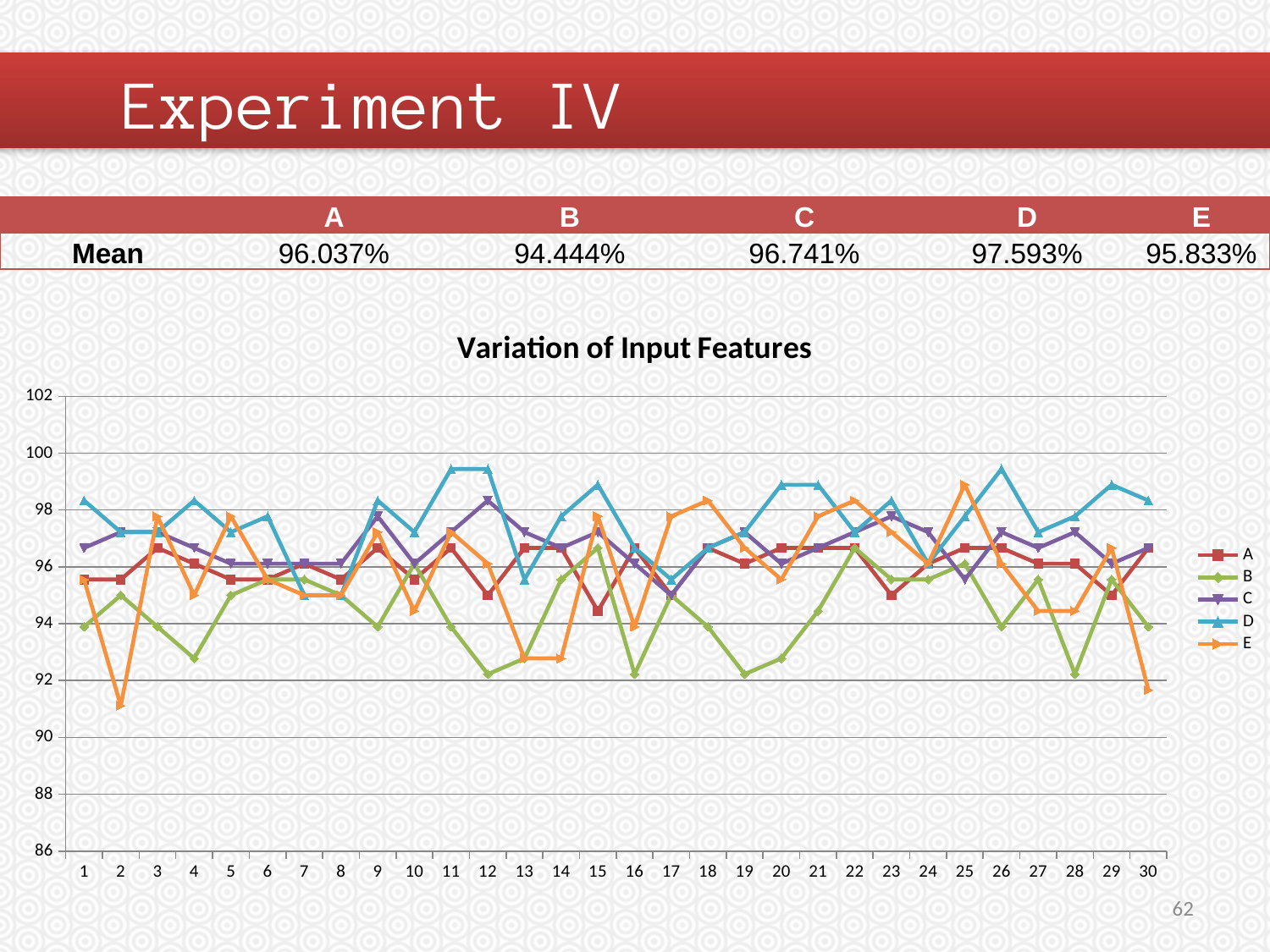

#
	Experiment IV
|  | A | B | C | D | E |
| --- | --- | --- | --- | --- | --- |
| Mean | 96.037% | 94.444% | 96.741% | 97.593% | 95.833% |

### Chart: Variation of Input Features

| Category |  |  |  |  |  |
|---|---|---|---|---|---|
62